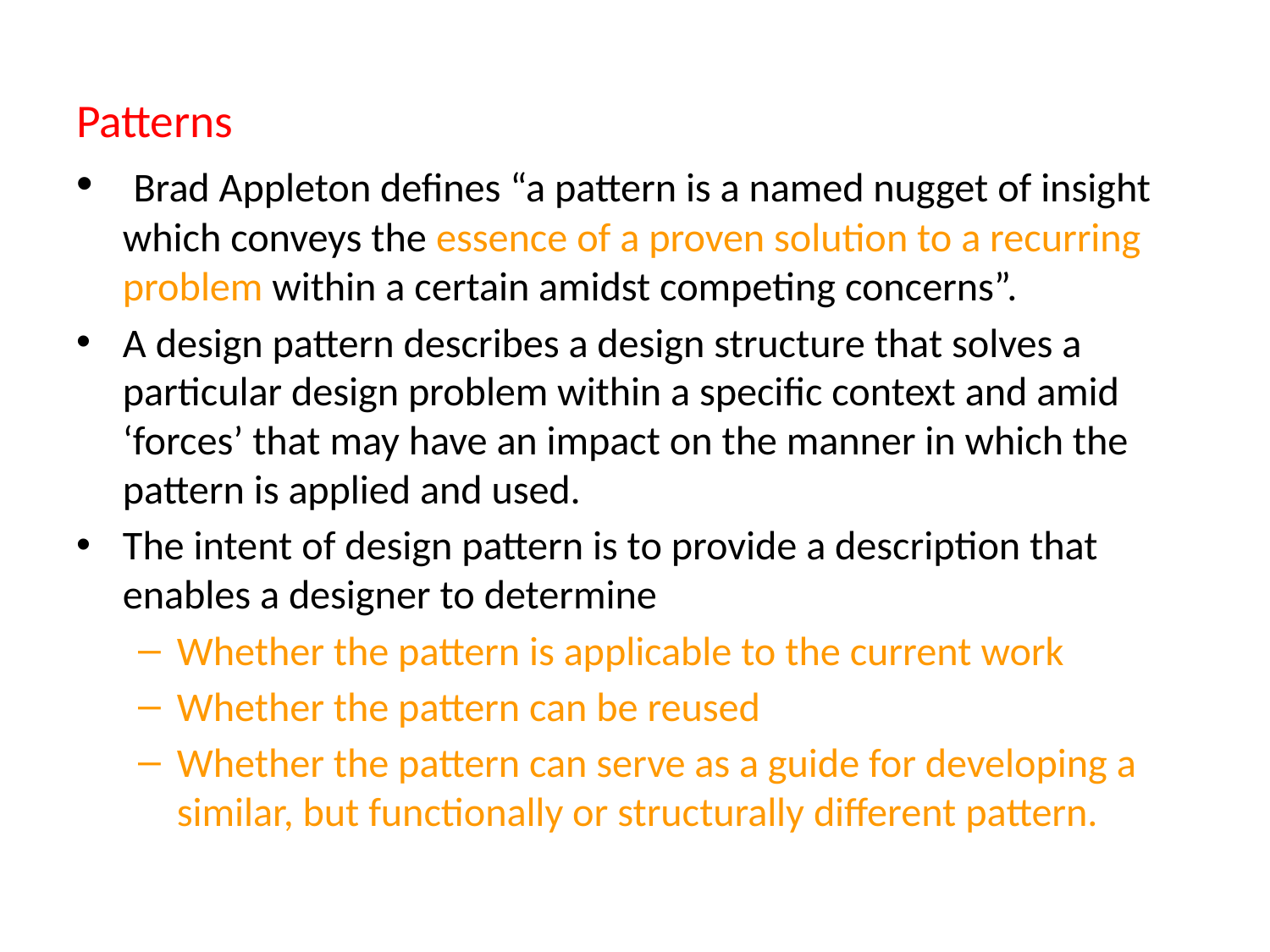

Patterns
 Brad Appleton defines “a pattern is a named nugget of insight which conveys the essence of a proven solution to a recurring problem within a certain amidst competing concerns”.
A design pattern describes a design structure that solves a particular design problem within a specific context and amid ‘forces’ that may have an impact on the manner in which the pattern is applied and used.
The intent of design pattern is to provide a description that enables a designer to determine
Whether the pattern is applicable to the current work
Whether the pattern can be reused
Whether the pattern can serve as a guide for developing a similar, but functionally or structurally different pattern.